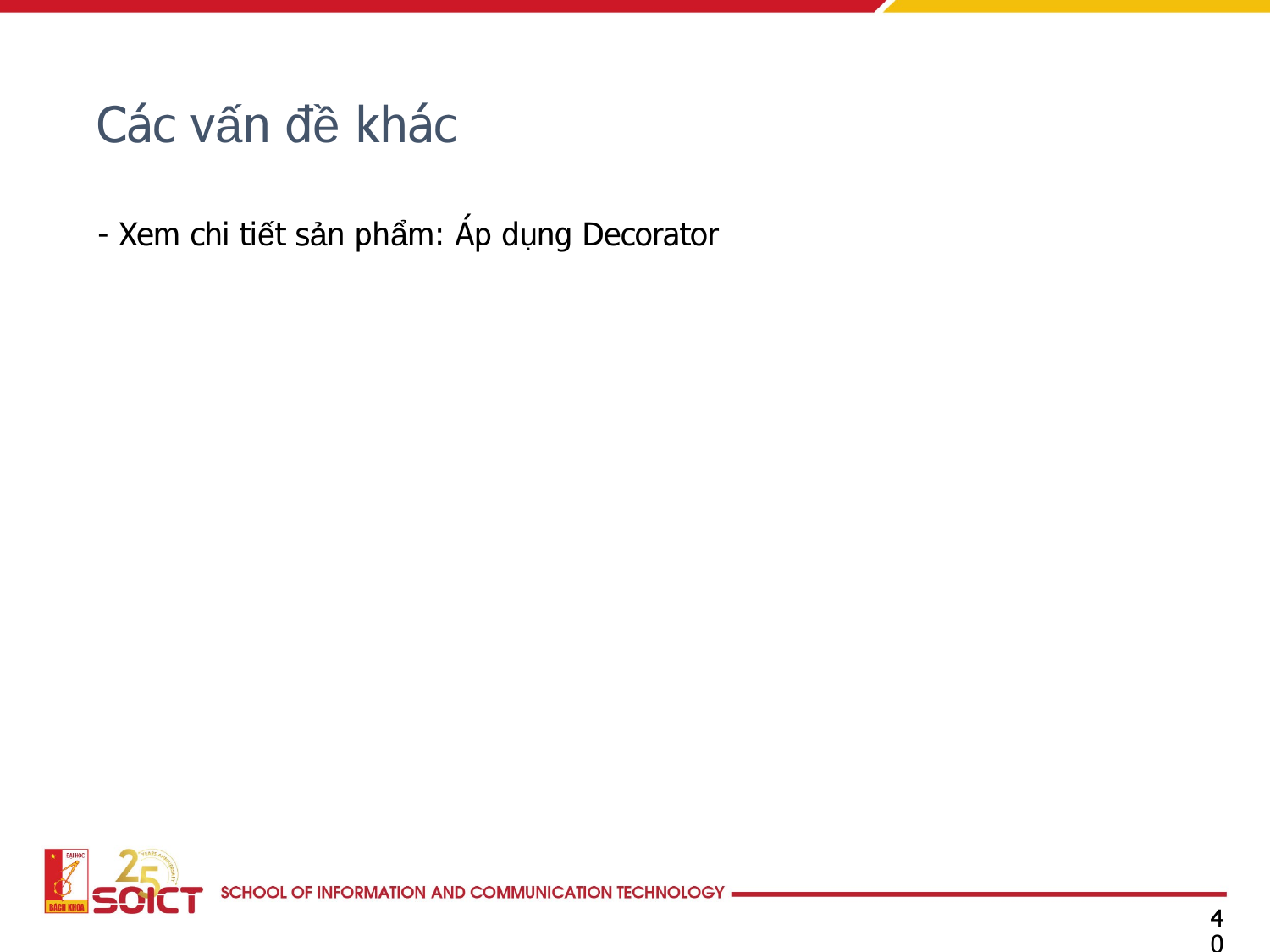

Các vấn đề khác

- Xem chi tiết sản phẩm: Áp dụng Decorator

40